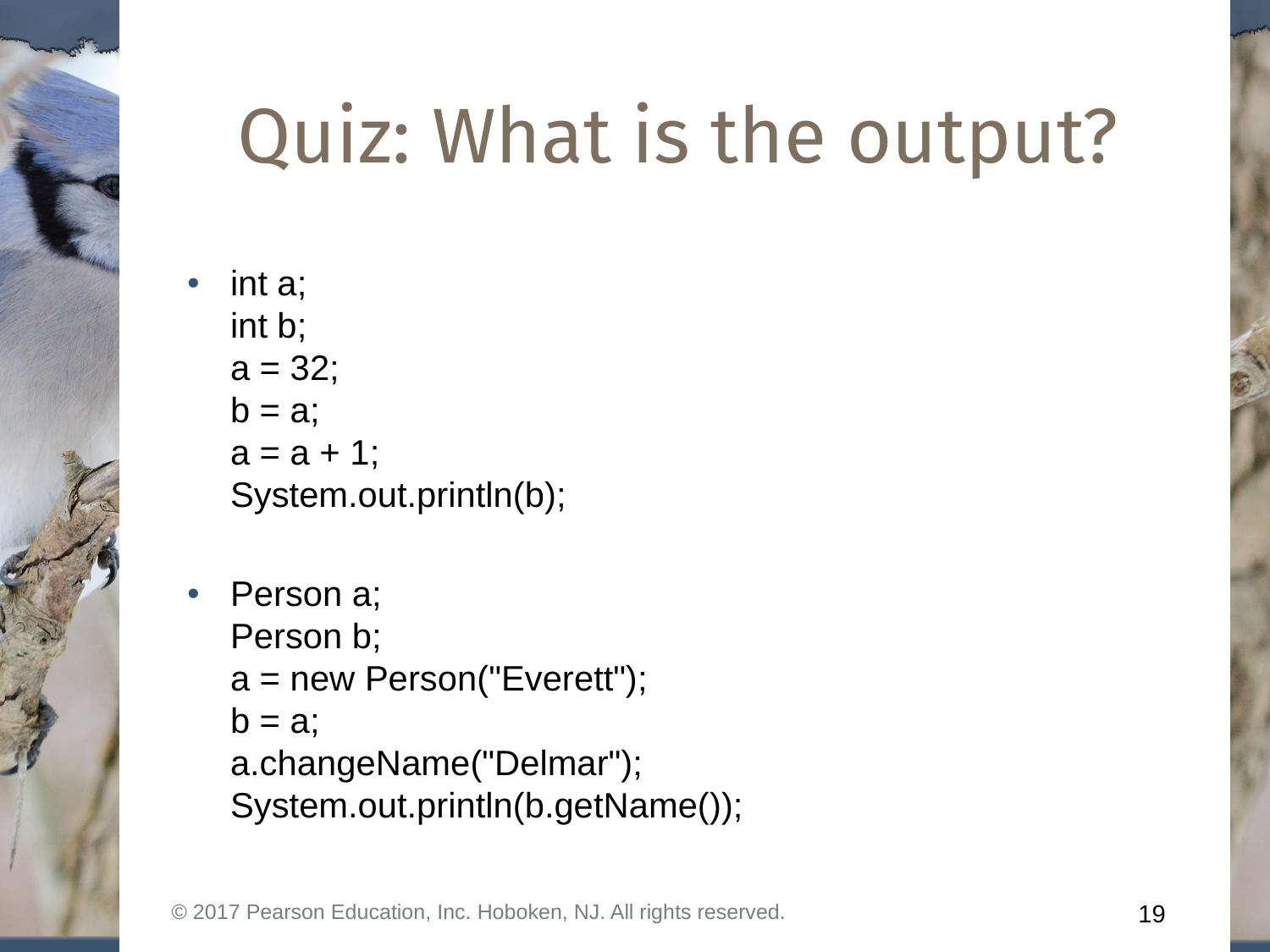

# Quiz: What is the output?
int a;
int b;
a = 32;
b = a;
a = a + 1;
System.out.println(b);

Person a;
Person b;
a = new Person("Everett");
b = a;
a.changeName("Delmar");
System.out.println(b.getName());
© 2017 Pearson Education, Inc. Hoboken, NJ. All rights reserved.